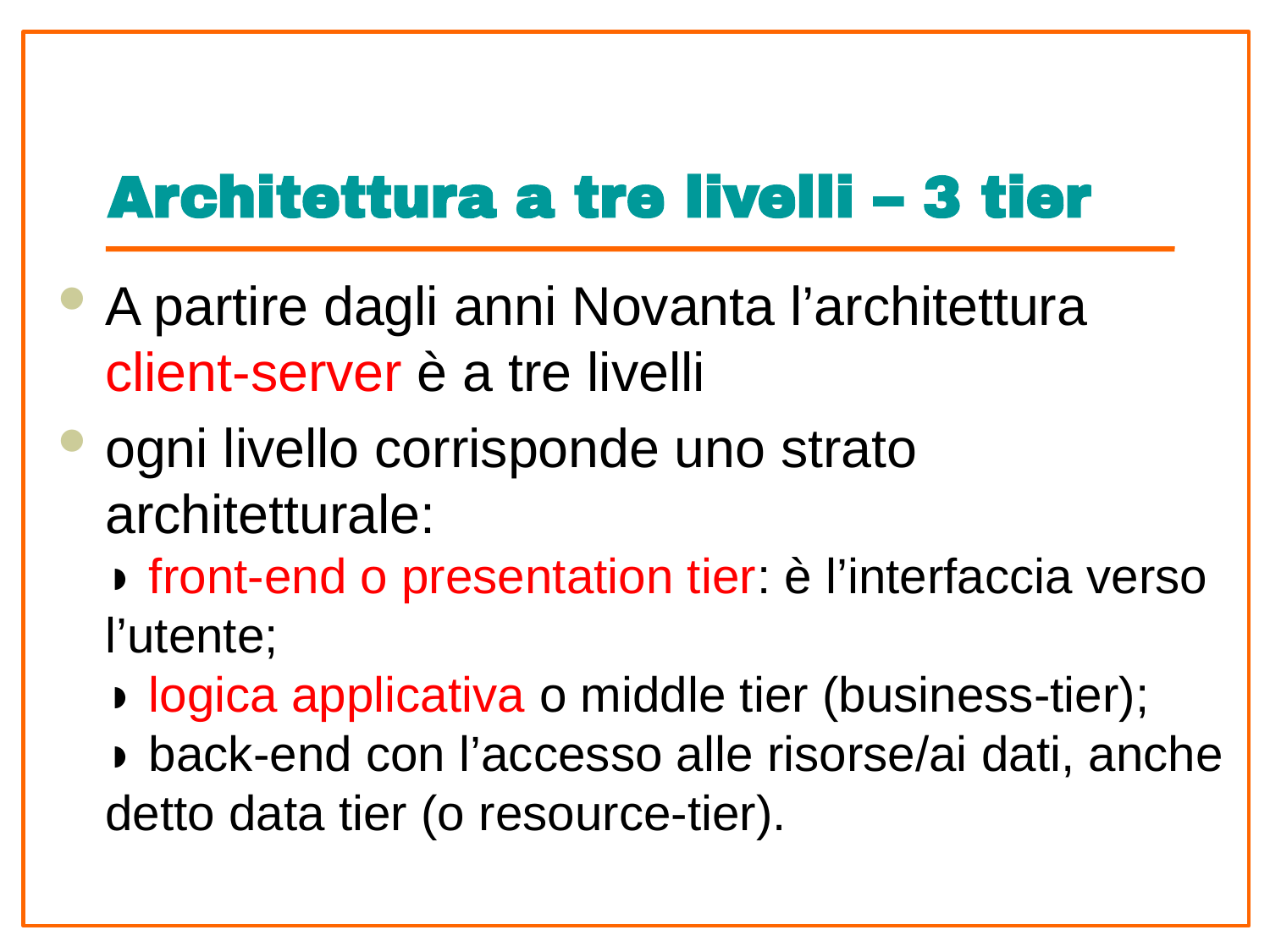

# Architettura a tre livelli – 3 tier
A partire dagli anni Novanta l’architettura client-server è a tre livelli
ogni livello corrisponde uno strato architetturale:
◗ front-end o presentation tier: è l’interfaccia verso l’utente;
◗ logica applicativa o middle tier (business-tier);
◗ back-end con l’accesso alle risorse/ai dati, anche detto data tier (o resource-tier).